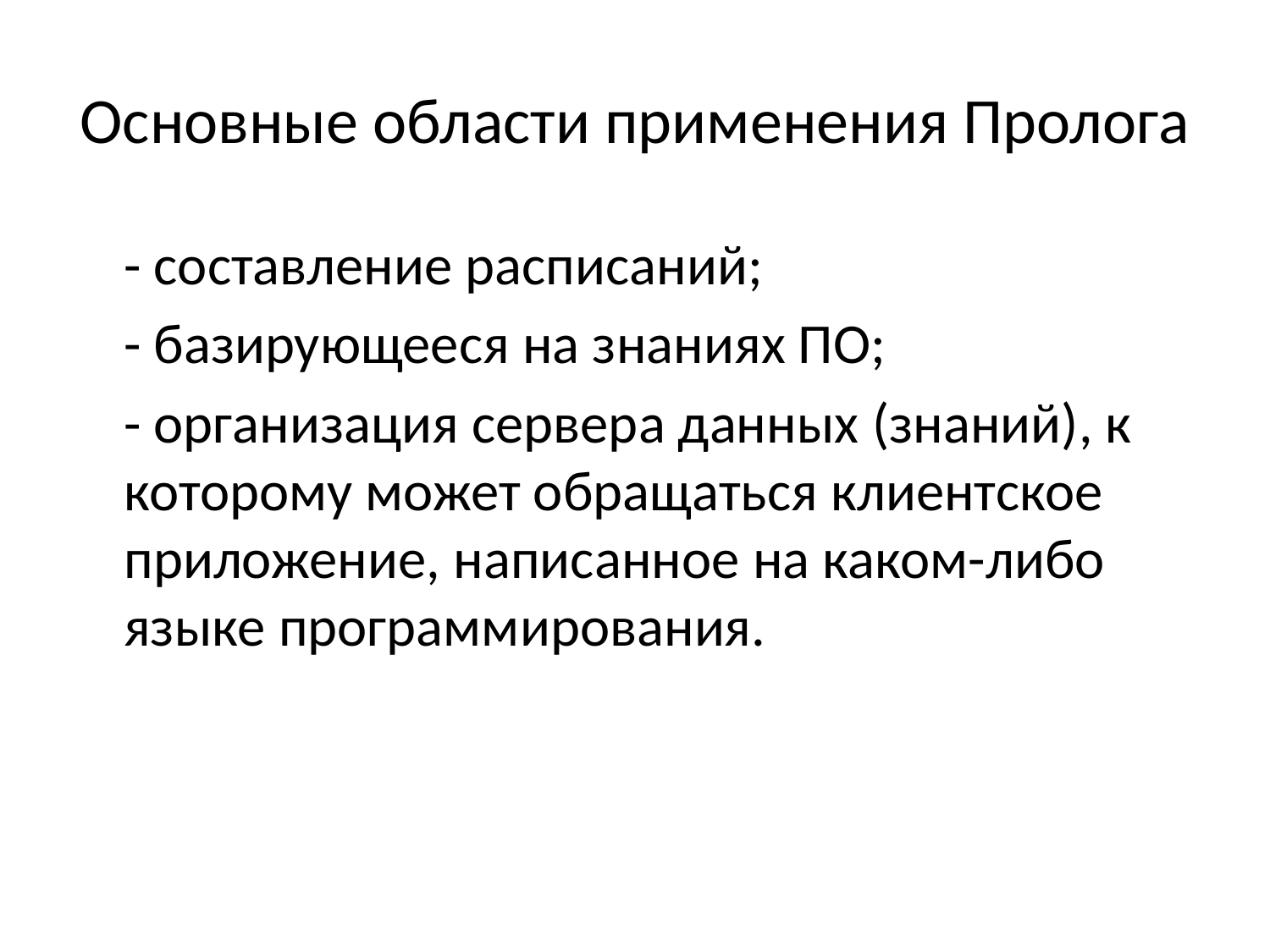

# Основные области применения Пролога
	- составление расписаний;
	- базирующееся на знаниях ПО;
	- организация сервера данных (знаний), к которому может обращаться клиентское приложение, написанное на каком-либо языке программирования.